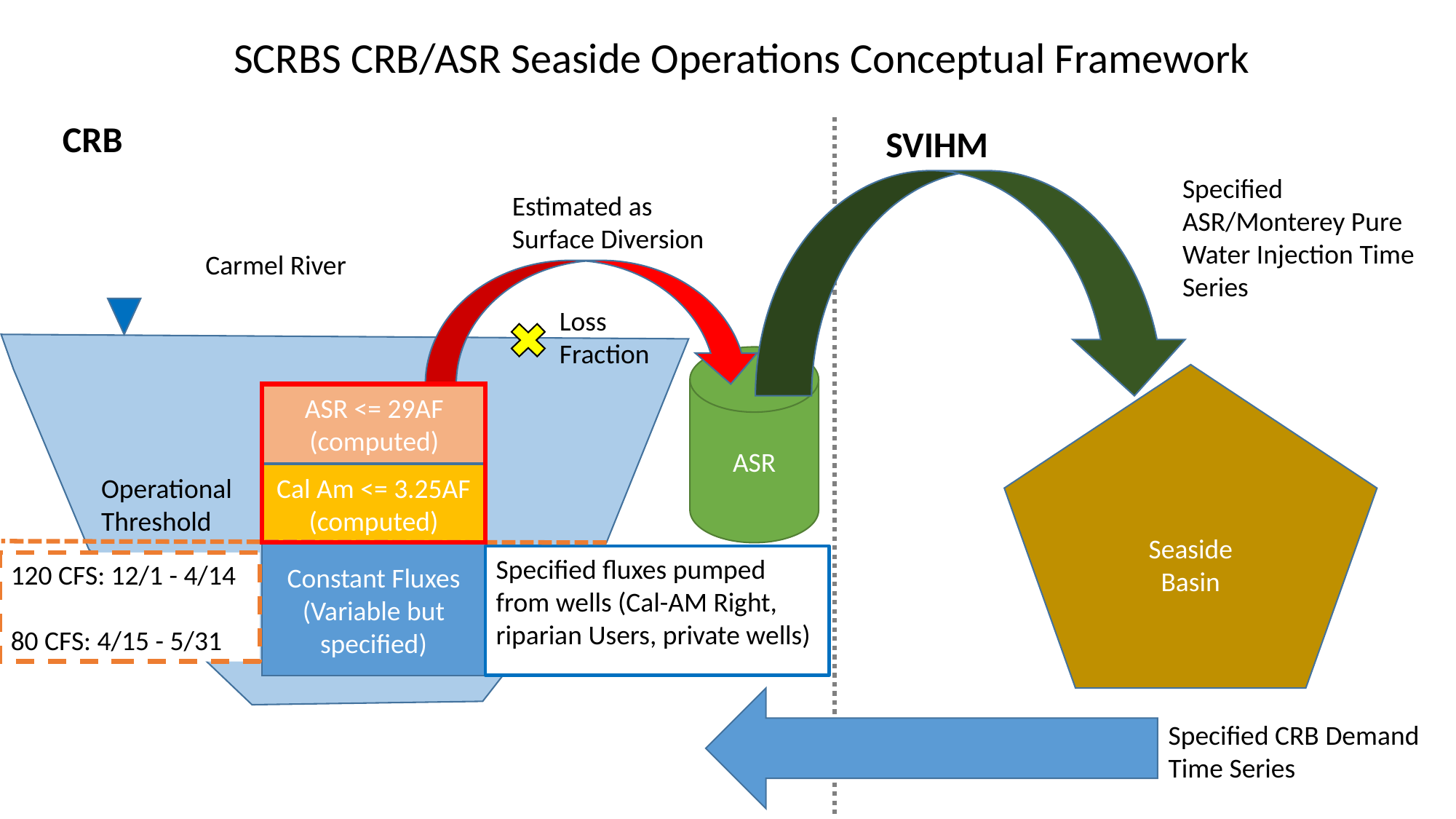

SCRBS CRB/ASR Seaside Operations Conceptual Framework
CRB
SVIHM
Specified ASR/Monterey Pure Water Injection Time Series

Estimated as Surface Diversion
Carmel River

Loss
Fraction

ASR
Seaside
Basin
ASR <= 29AF (computed)

Cal Am <= 3.25AF (computed)
Operational Threshold
Constant Fluxes
(Variable but specified)
Specified fluxes pumped from wells (Cal-AM Right, riparian Users, private wells)

120 CFS: 12/1 - 4/14

80 CFS: 4/15 - 5/31

Specified CRB Demand Time Series